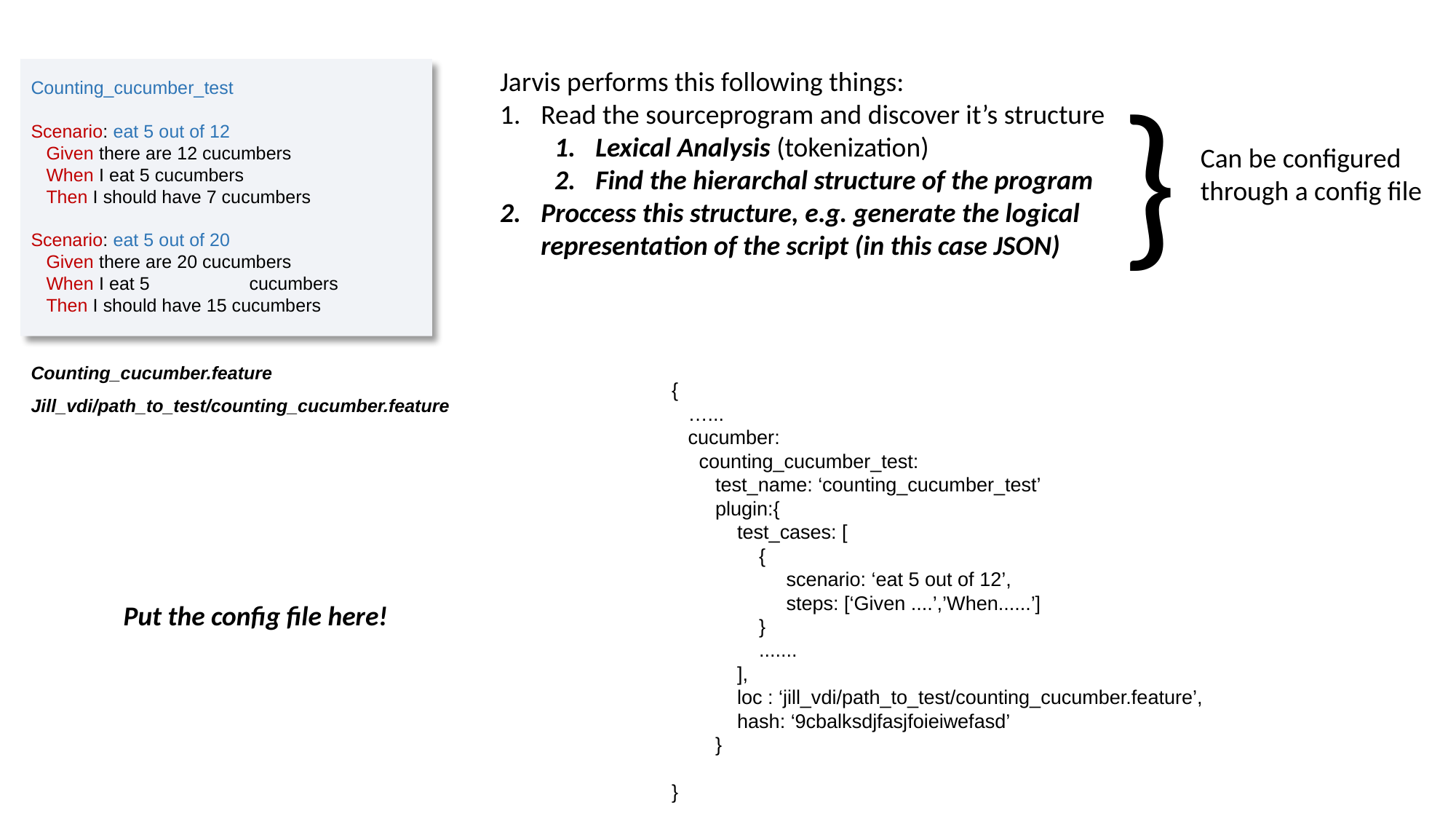

Jarvis performs this following things:
Read the sourceprogram and discover it’s structure
Lexical Analysis (tokenization)
Find the hierarchal structure of the program
Proccess this structure, e.g. generate the logical representation of the script (in this case JSON)

}
Counting_cucumber_test

Scenario: eat 5 out of 12
   Given there are 12 cucumbers
   When I eat 5 cucumbers
   Then I should have 7 cucumbers

Scenario: eat 5 out of 20
   Given there are 20 cucumbers
   When I eat 5 	cucumbers
   Then I should have 15 cucumbers
Can be configured through a config file
Counting_cucumber.feature
{
   …...
   cucumber:
     counting_cucumber_test:
        test_name: ‘counting_cucumber_test’
        plugin:{
            test_cases: [
                {
                     scenario: ‘eat 5 out of 12’,
                     steps: [‘Given ....’,’When......’]
                }
                .......
            ],
            loc : ‘jill_vdi/path_to_test/counting_cucumber.feature’,
            hash: ‘9cbalksdjfasjfoieiwefasd’
        }

}
Jill_vdi/path_to_test/counting_cucumber.feature
Put the config file here!